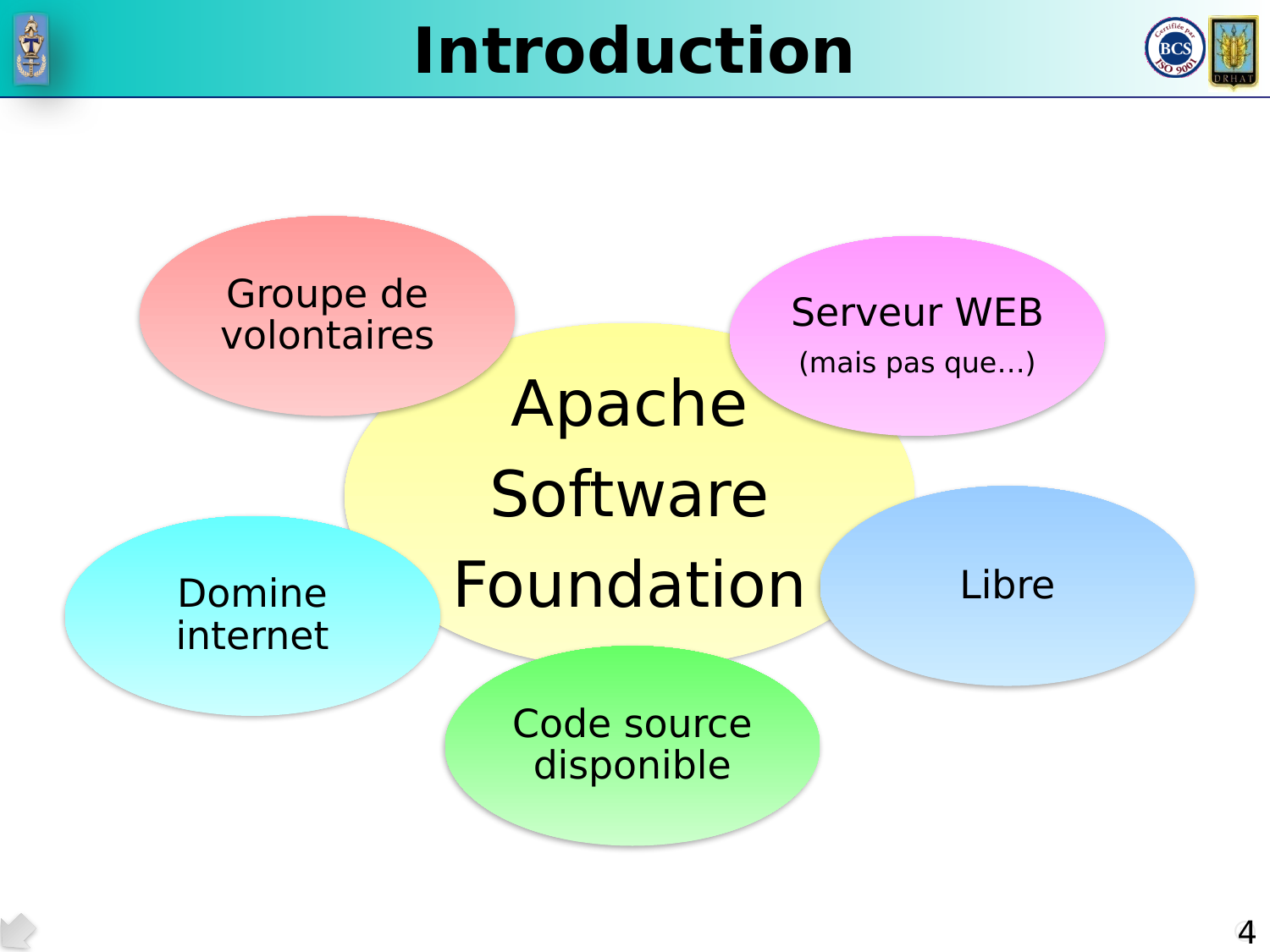

# Introduction
Groupe de volontaires
Serveur WEB
(mais pas que…)
Apache
Software
Foundation
Libre
Domine internet
Code source disponible
4